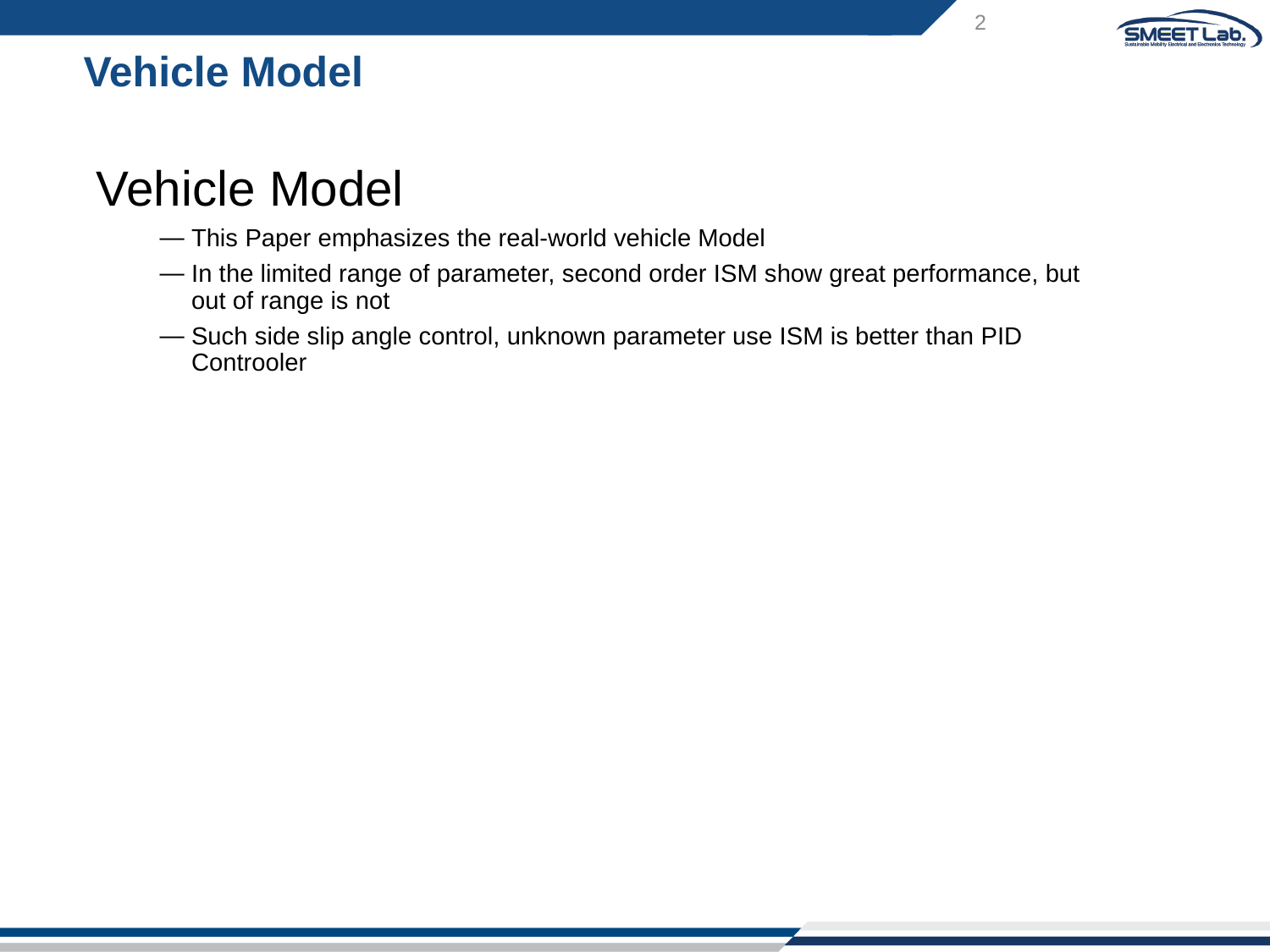

# Vehicle Model
Vehicle Model
This Paper emphasizes the real-world vehicle Model
In the limited range of parameter, second order ISM show great performance, but out of range is not
Such side slip angle control, unknown parameter use ISM is better than PID Controoler